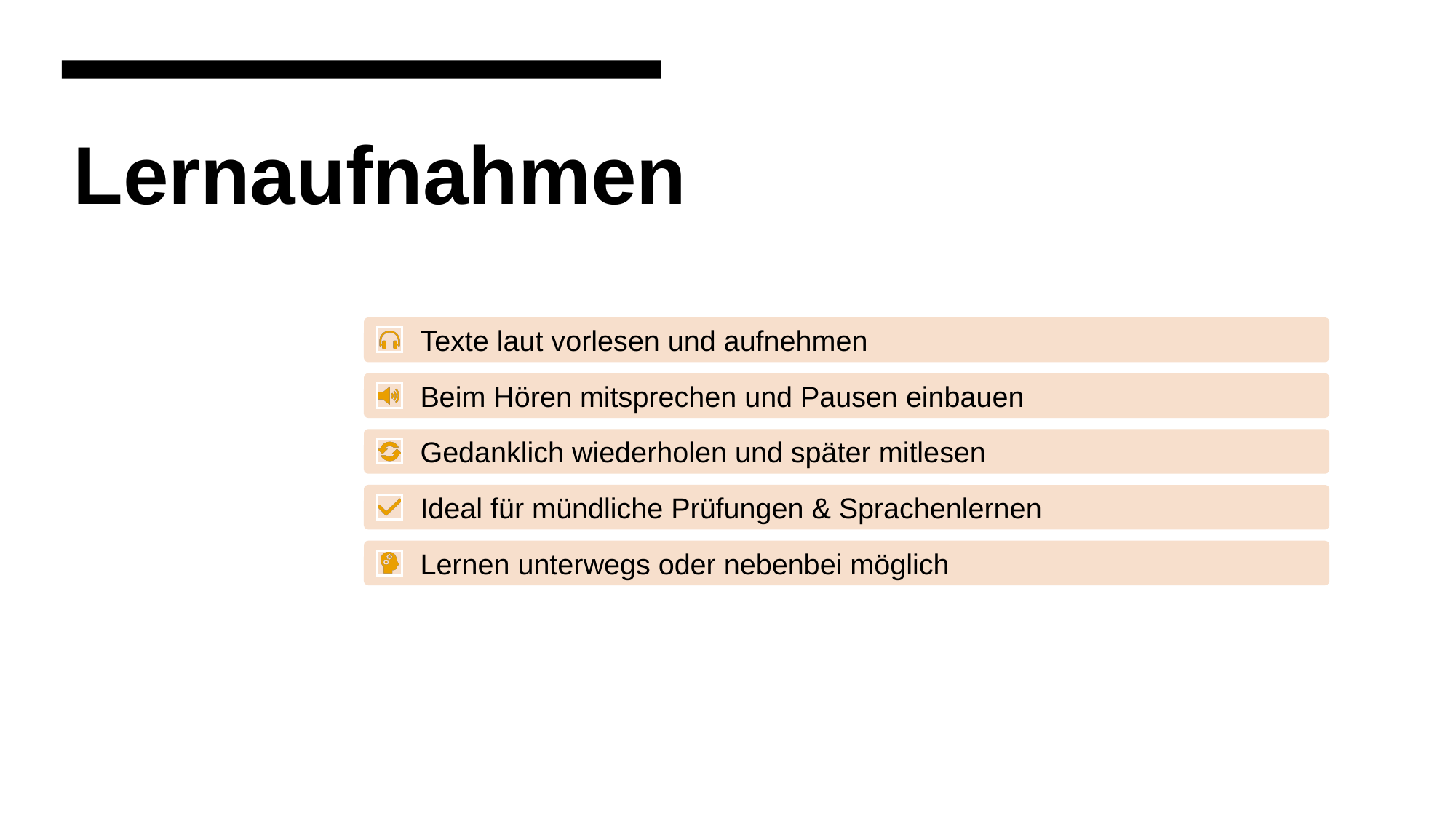

# Lernaufnahmen
Texte laut vorlesen und aufnehmen
Beim Hören mitsprechen und Pausen einbauen
Gedanklich wiederholen und später mitlesen
Ideal für mündliche Prüfungen & Sprachenlernen
Lernen unterwegs oder nebenbei möglich